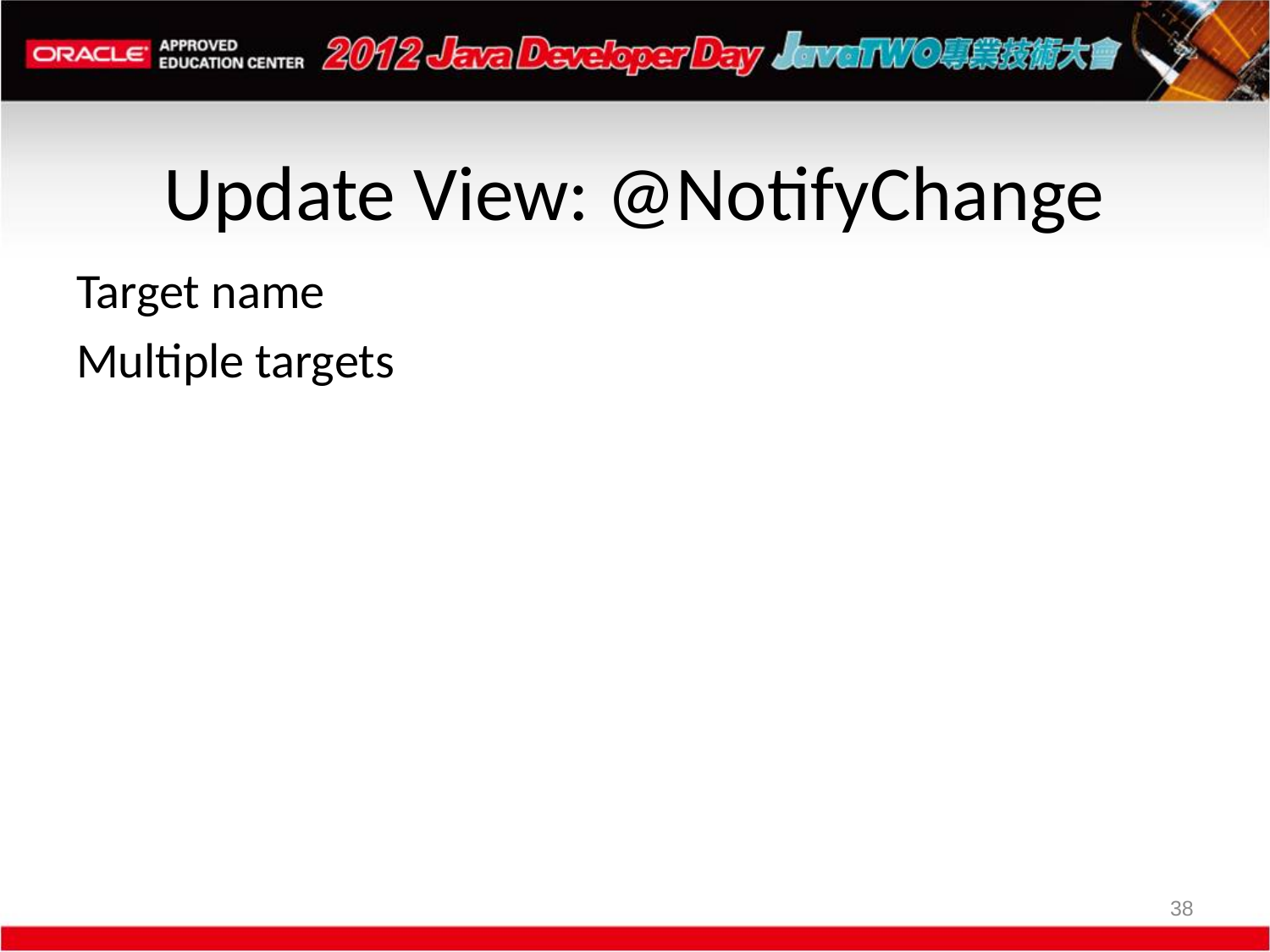

# Update View: @NotifyChange
Target name
Multiple targets
38